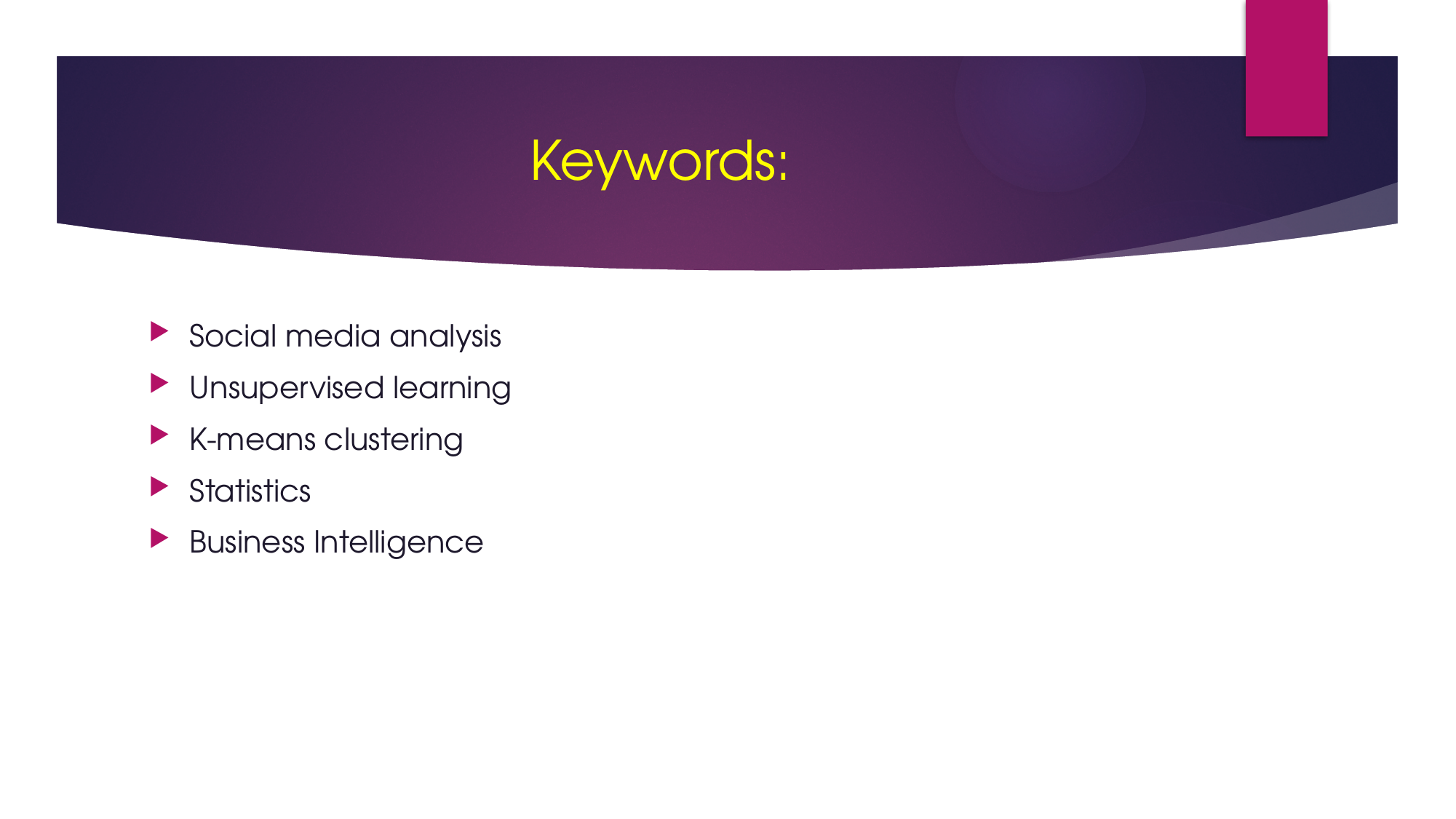

# Keywords:
Social media analysis
Unsupervised learning
K-means clustering
Statistics
Business Intelligence